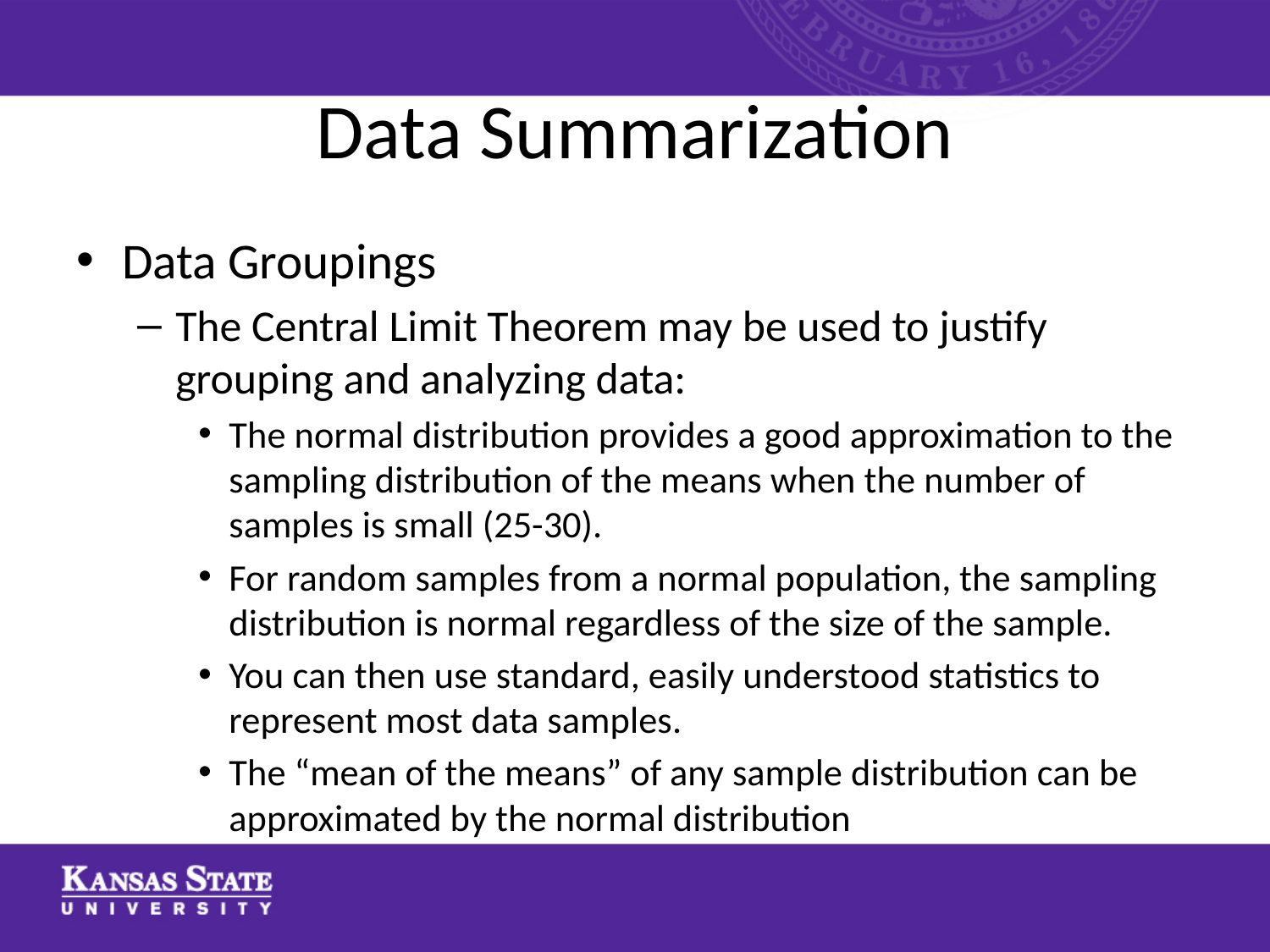

# Data Summarization
Data Groupings
The Central Limit Theorem may be used to justify grouping and analyzing data:
The normal distribution provides a good approximation to the sampling distribution of the means when the number of samples is small (25-30).
For random samples from a normal population, the sampling distribution is normal regardless of the size of the sample.
You can then use standard, easily understood statistics to represent most data samples.
The “mean of the means” of any sample distribution can be approximated by the normal distribution